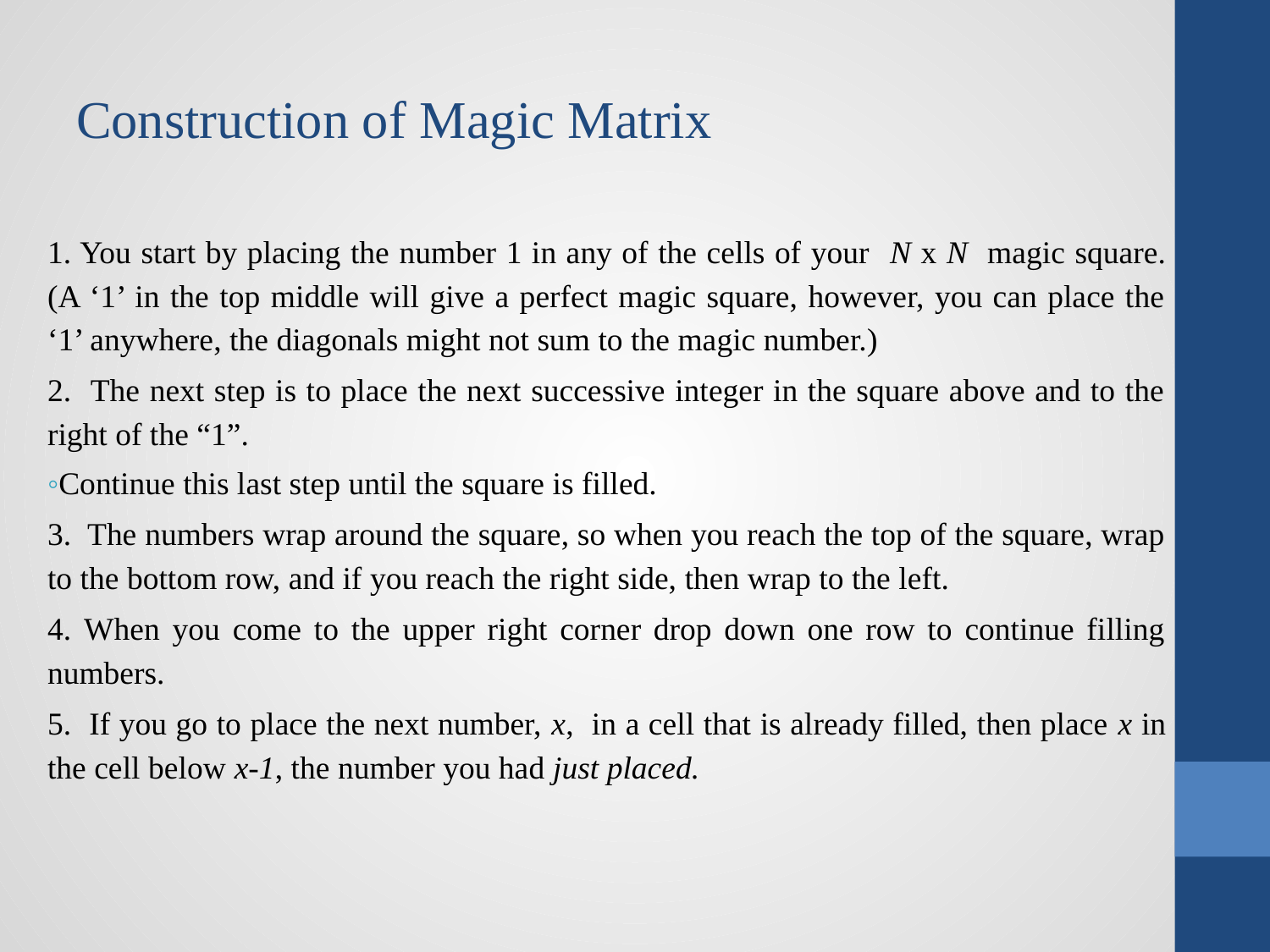

# Construction of Magic Matrix
1. You start by placing the number 1 in any of the cells of your  N x N  magic square. (A ‘1’ in the top middle will give a perfect magic square, however, you can place the ‘1’ anywhere, the diagonals might not sum to the magic number.)
2.  The next step is to place the next successive integer in the square above and to the right of the “1”.
◦Continue this last step until the square is filled.
3.  The numbers wrap around the square, so when you reach the top of the square, wrap to the bottom row, and if you reach the right side, then wrap to the left.
4. When you come to the upper right corner drop down one row to continue filling numbers.
5.  If you go to place the next number, x,  in a cell that is already filled, then place x in the cell below x-1, the number you had just placed.